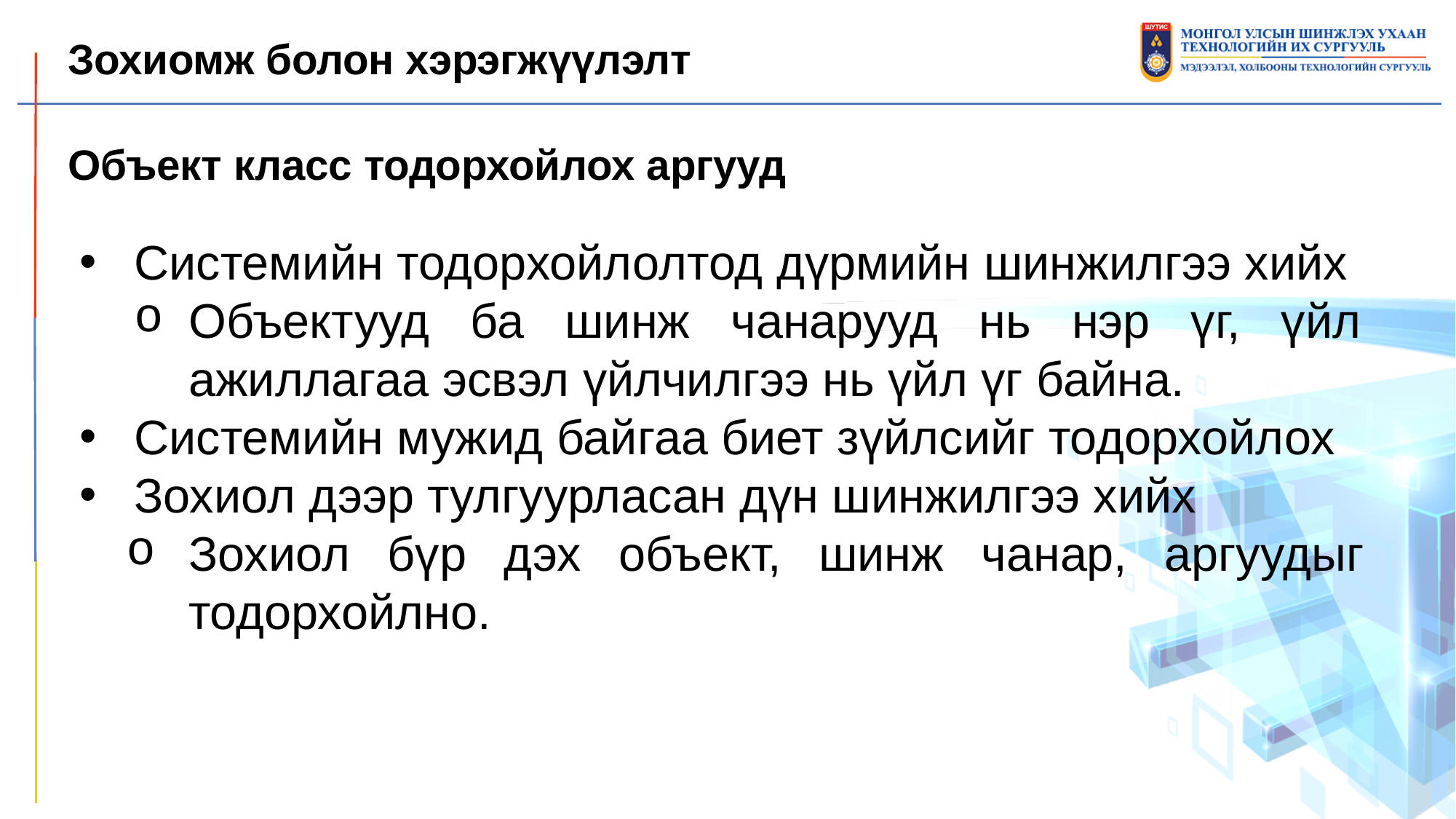

Зохиомж болон хэрэгжүүлэлт
Объект класс тодорхойлох аргууд

Системийн тодорхойлолтод дүрмийн шинжилгээ хийх
Объектууд ба шинж чанарууд нь нэр үг, үйл  ажиллагаа эсвэл үйлчилгээ нь үйл үг байна.
Системийн мужид байгаа биет зүйлсийг тодорхойлох
Зохиол дээр тулгуурласан дүн шинжилгээ хийх
Зохиол бүр дэх объект, шинж чанар, аргуудыг  тодорхойлно.